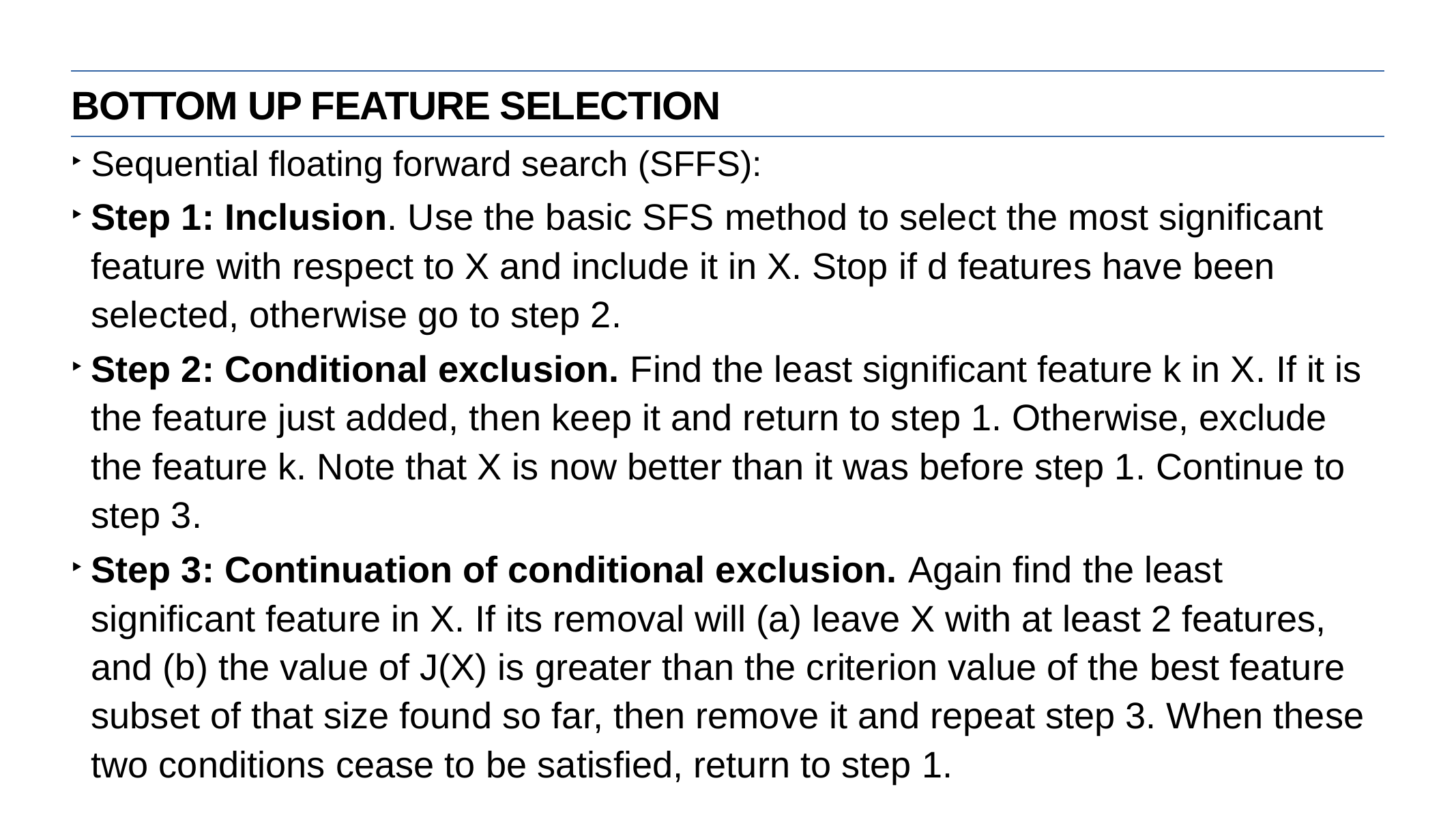

Bottom up feature selection

Sequential floating forward search (SFFS):
Step 1: Inclusion. Use the basic SFS method to select the most significant feature with respect to X and include it in X. Stop if d features have been selected, otherwise go to step 2.
Step 2: Conditional exclusion. Find the least significant feature k in X. If it is the feature just added, then keep it and return to step 1. Otherwise, exclude the feature k. Note that X is now better than it was before step 1. Continue to step 3.
Step 3: Continuation of conditional exclusion. Again find the least significant feature in X. If its removal will (a) leave X with at least 2 features, and (b) the value of J(X) is greater than the criterion value of the best feature subset of that size found so far, then remove it and repeat step 3. When these two conditions cease to be satisfied, return to step 1.